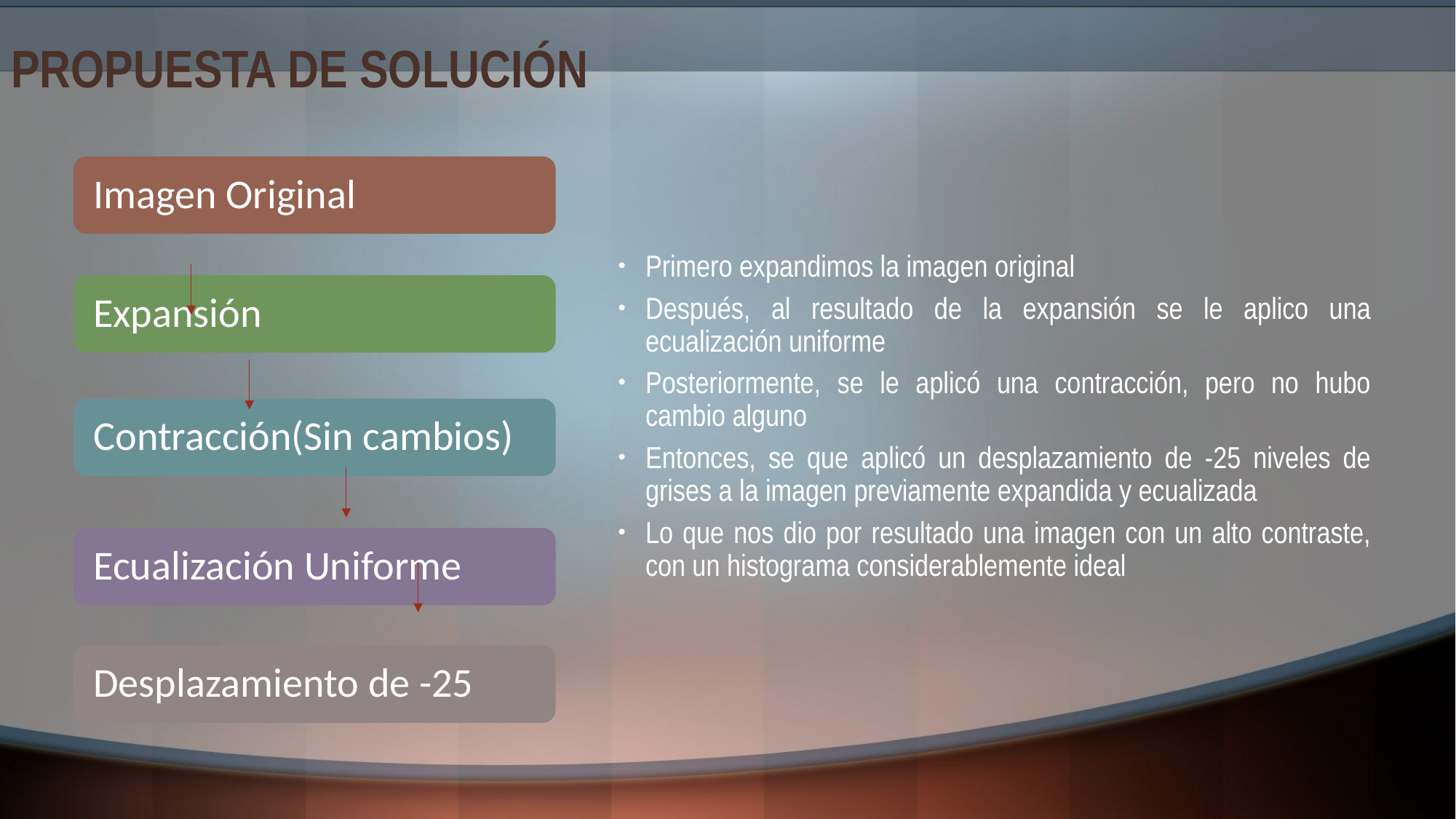

# PROPUESTA DE SOLUCIÓN
Imagen Original

Expansión
Contracción(Sin cambios)

Ecualización Uniforme

Desplazamiento de -25
Primero expandimos la imagen original
Después, al resultado de la expansión se le aplico una ecualización uniforme
Posteriormente, se le aplicó una contracción, pero no hubo cambio alguno
Entonces, se que aplicó un desplazamiento de -25 niveles de grises a la imagen previamente expandida y ecualizada
Lo que nos dio por resultado una imagen con un alto contraste, con un histograma considerablemente ideal